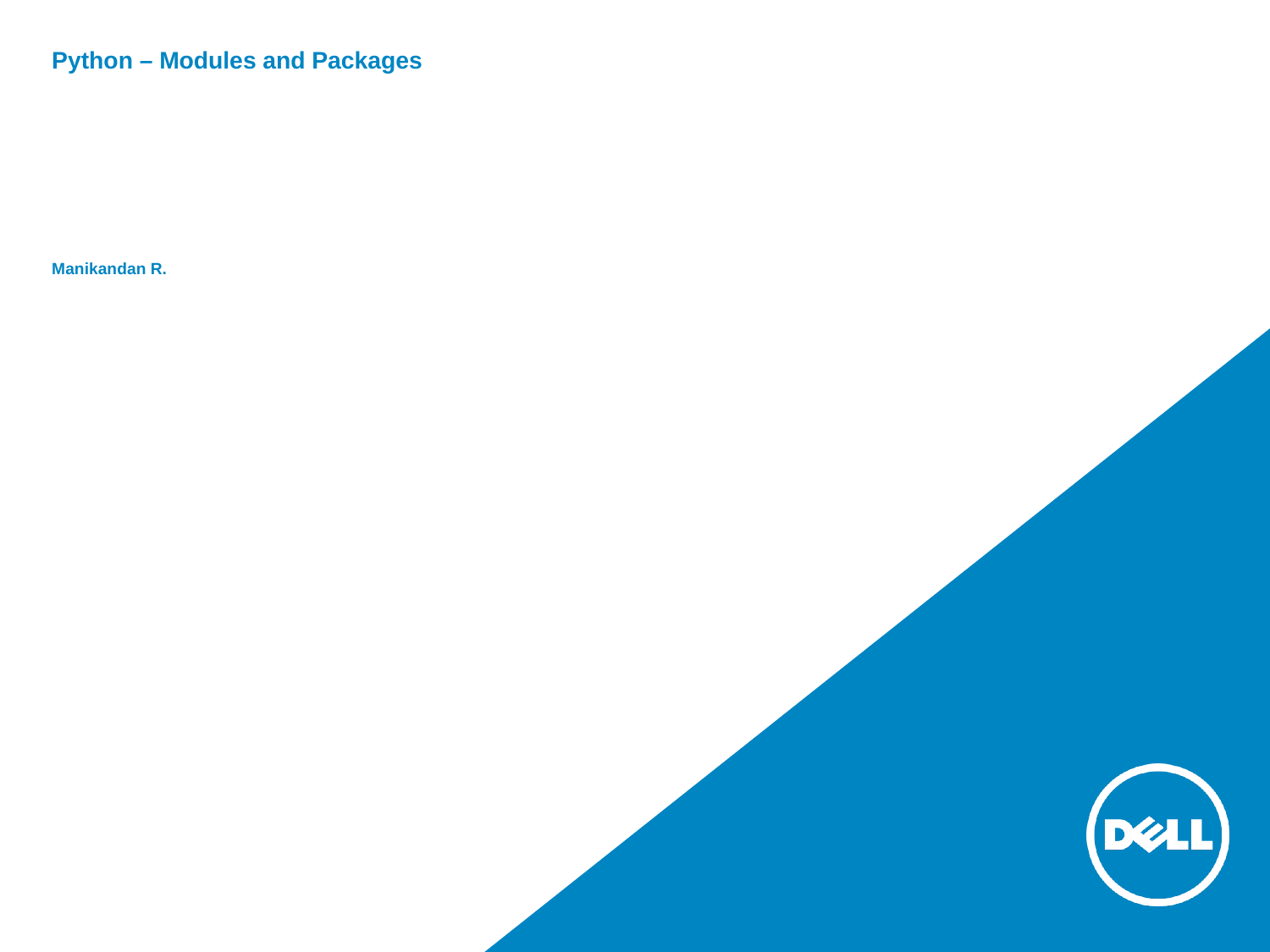

# Python – Modules and Packages Manikandan R.